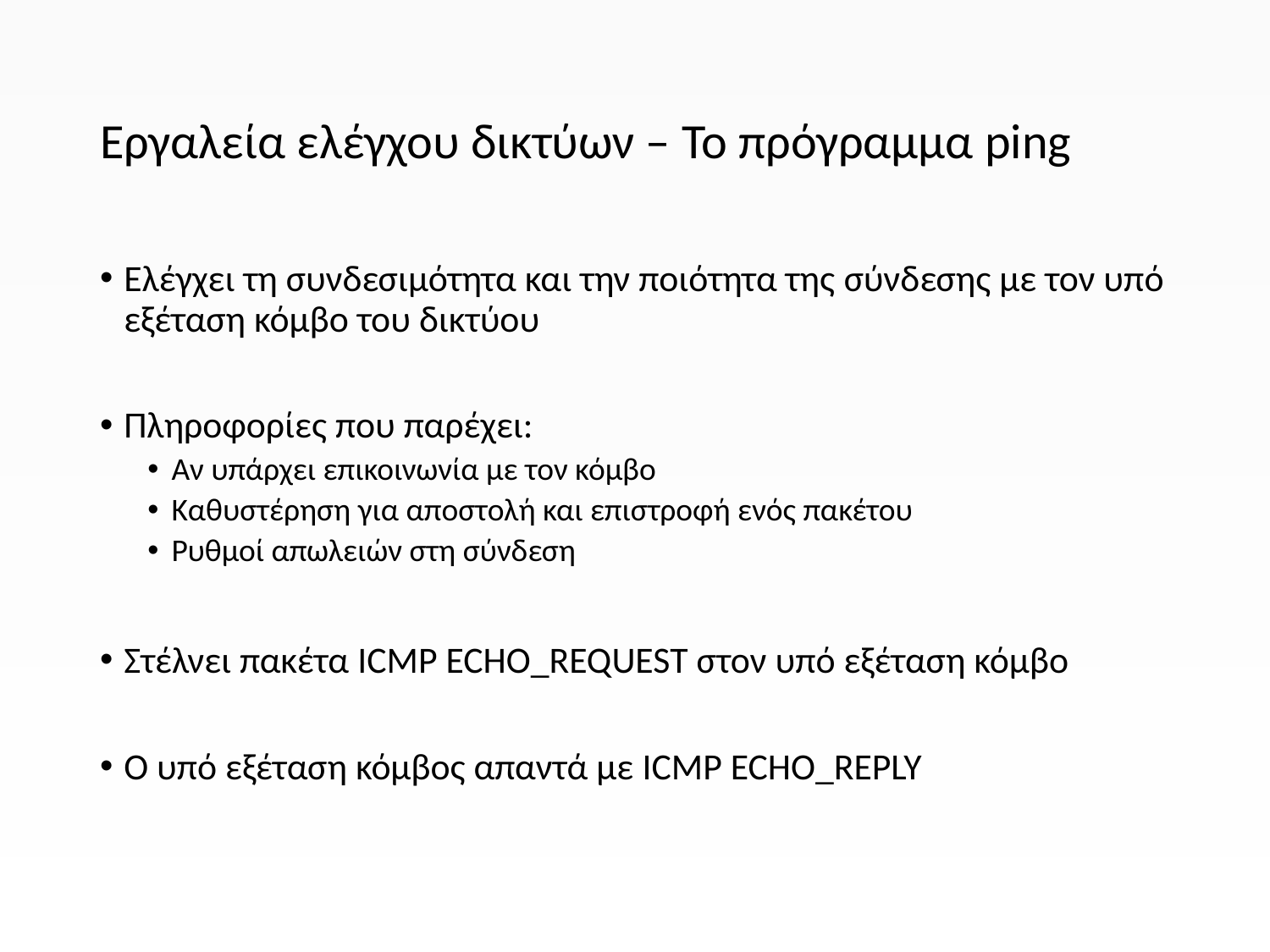

# Εργαλεία ελέγχου δικτύων – Το πρόγραμμα ping
Ελέγχει τη συνδεσιμότητα και την ποιότητα της σύνδεσης με τον υπό εξέταση κόμβο του δικτύου

Πληροφορίες που παρέχει:
Αν υπάρχει επικοινωνία με τον κόμβο
Καθυστέρηση για αποστολή και επιστροφή ενός πακέτου
Ρυθμοί απωλειών στη σύνδεση

Στέλνει πακέτα ICMP ECHO_REQUEST στον υπό εξέταση κόμβο

Ο υπό εξέταση κόμβος απαντά με ICMP ECHO_REPLY

7